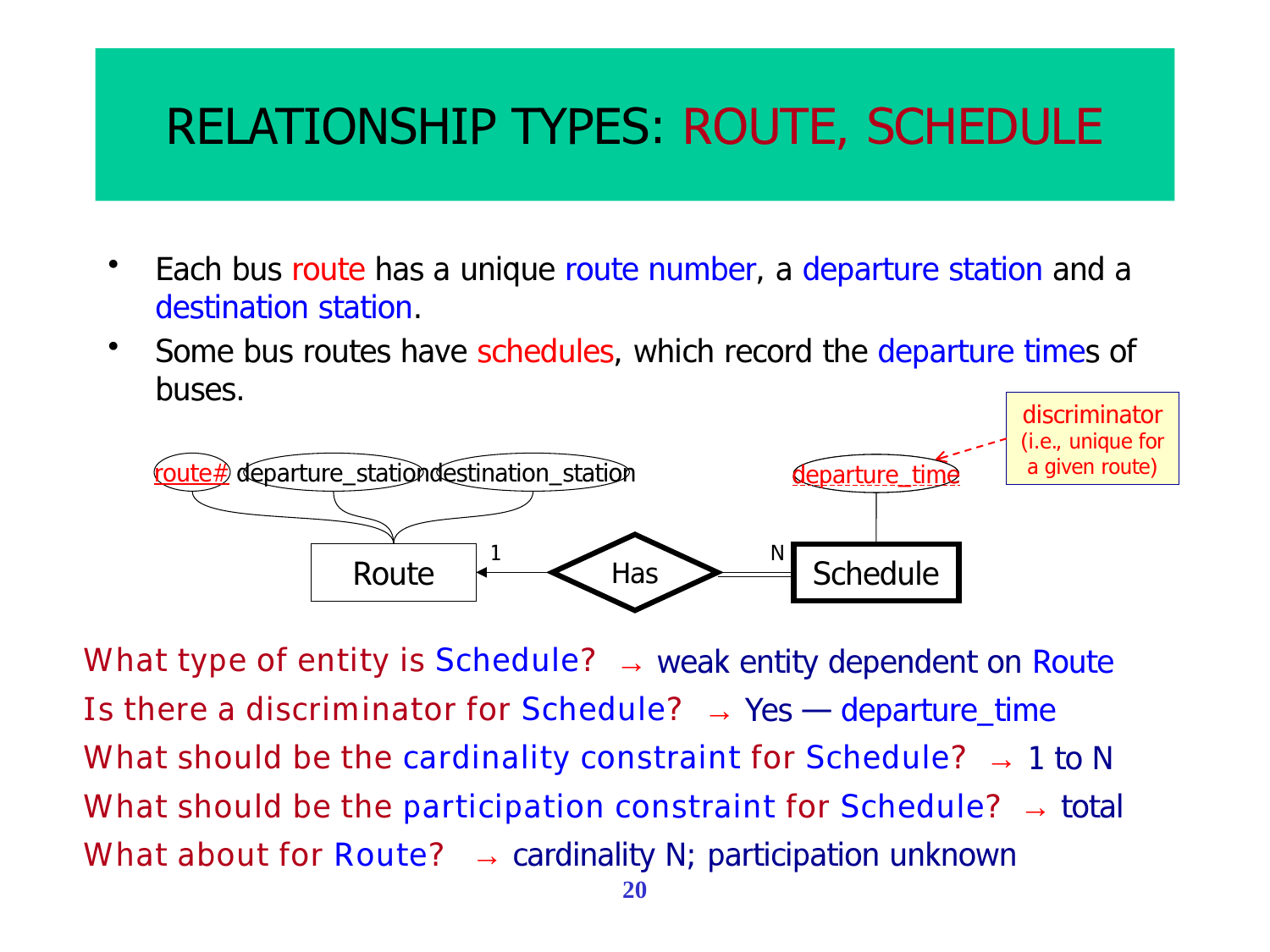

# RELATIONSHIP TYPES: ROUTE, SCHEDULE
Each bus route has a unique route number, a departure station and a destination station.
Some bus routes have schedules, which record the departure times of buses.
discriminator (i.e., unique for a given route)
route#
departure_station
destination_station
departure_time
Has
Route
Schedule
departure_time
?
?
?
1
N
Has
Schedule

What type of entity is Schedule?
Is there a discriminator for Schedule?
What should be the cardinality constraint for Schedule?
What should be the participation constraint for Schedule?
What about for Route?
→ weak entity dependent on Route
→ Yes — departure_time
→ 1 to N
→ total
→ cardinality N; participation unknown
20